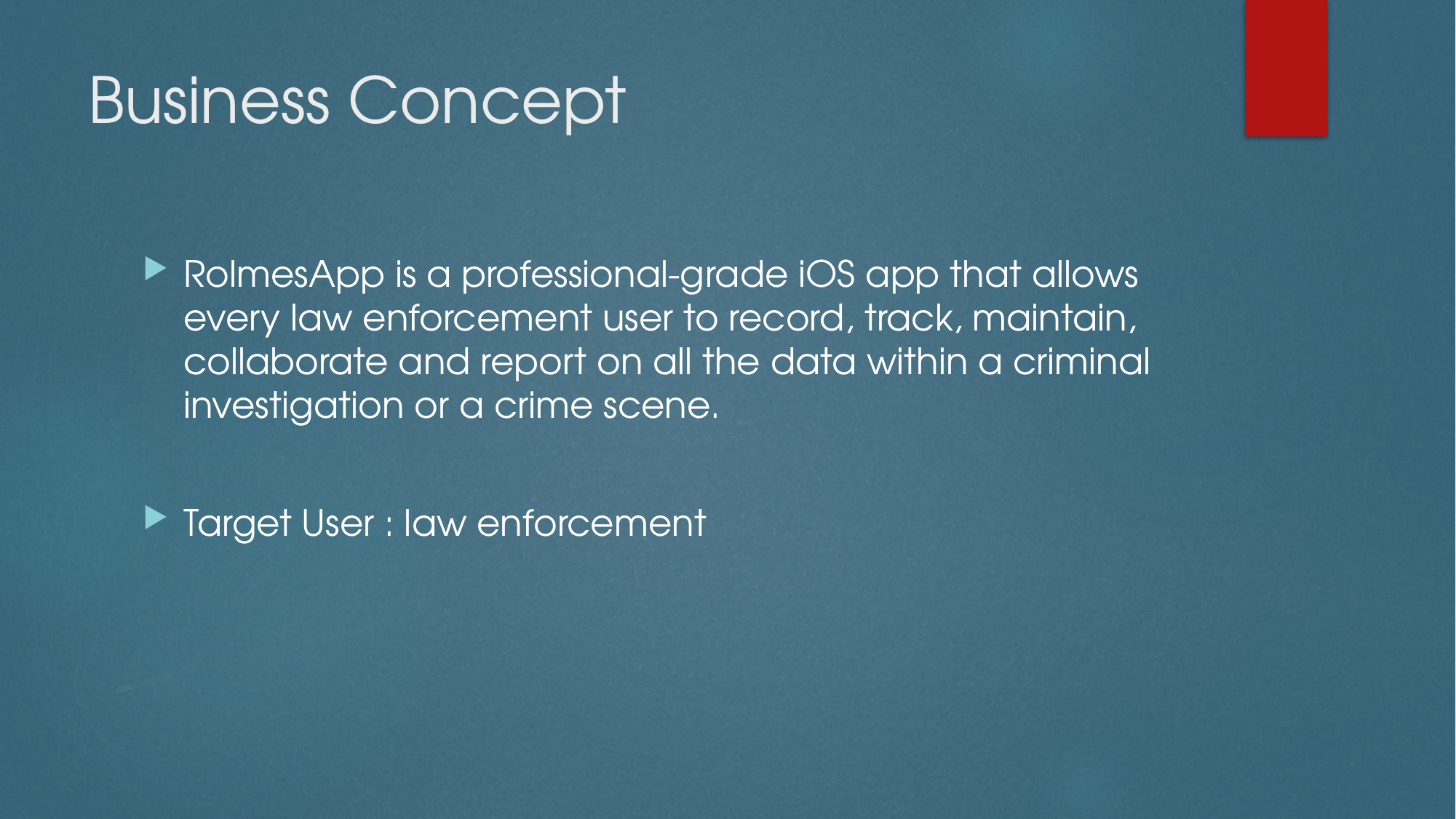

# Business Concept
RolmesApp is a professional-grade iOS app that allows every law enforcement user to record, track, maintain, collaborate and report on all the data within a criminal investigation or a crime scene.

Target User : law enforcement